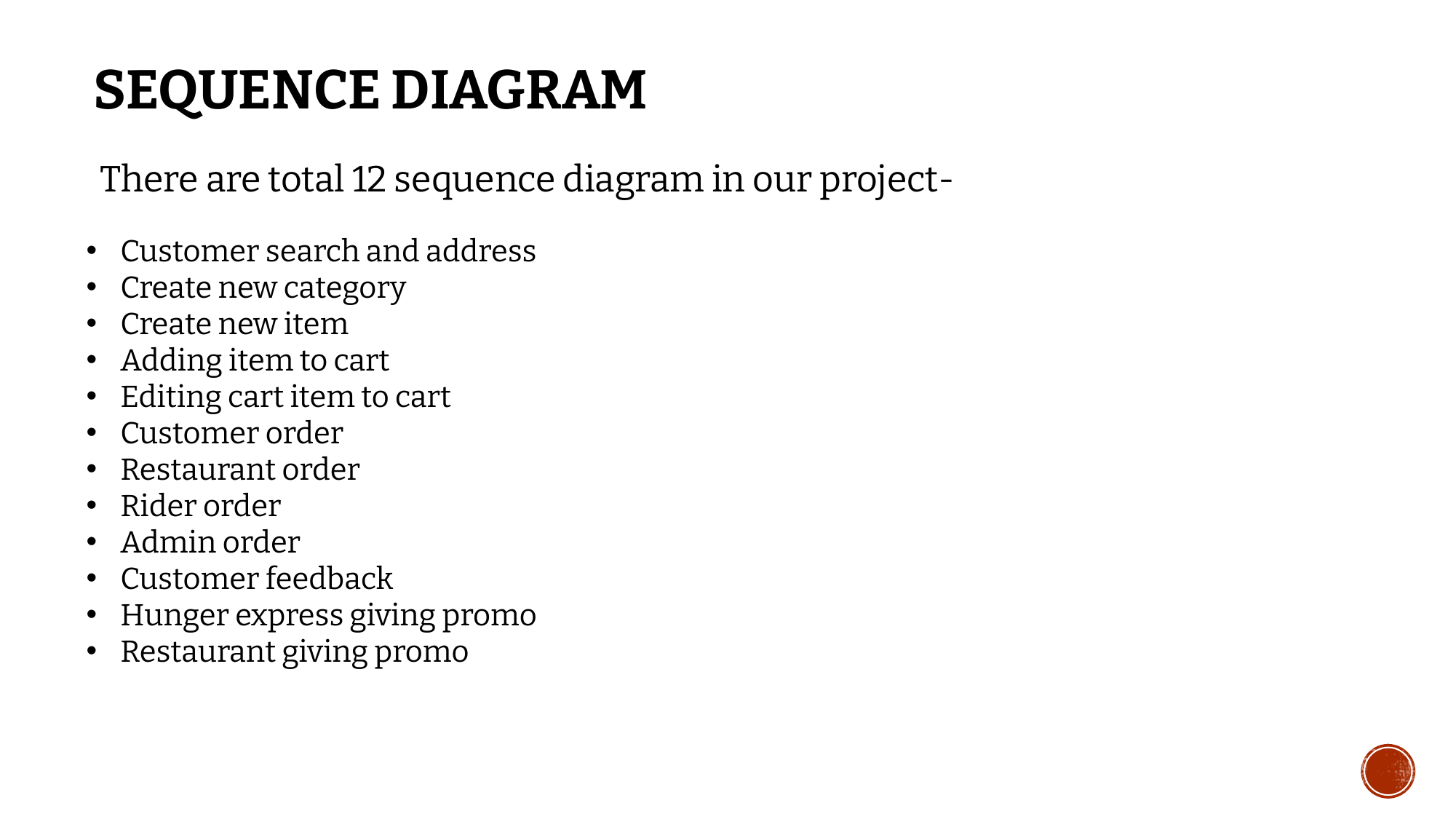

# Sequence Diagram
There are total 12 sequence diagram in our project-
Customer search and address
Create new category
Create new item
Adding item to cart
Editing cart item to cart
Customer order
Restaurant order
Rider order
Admin order
Customer feedback
Hunger express giving promo
Restaurant giving promo